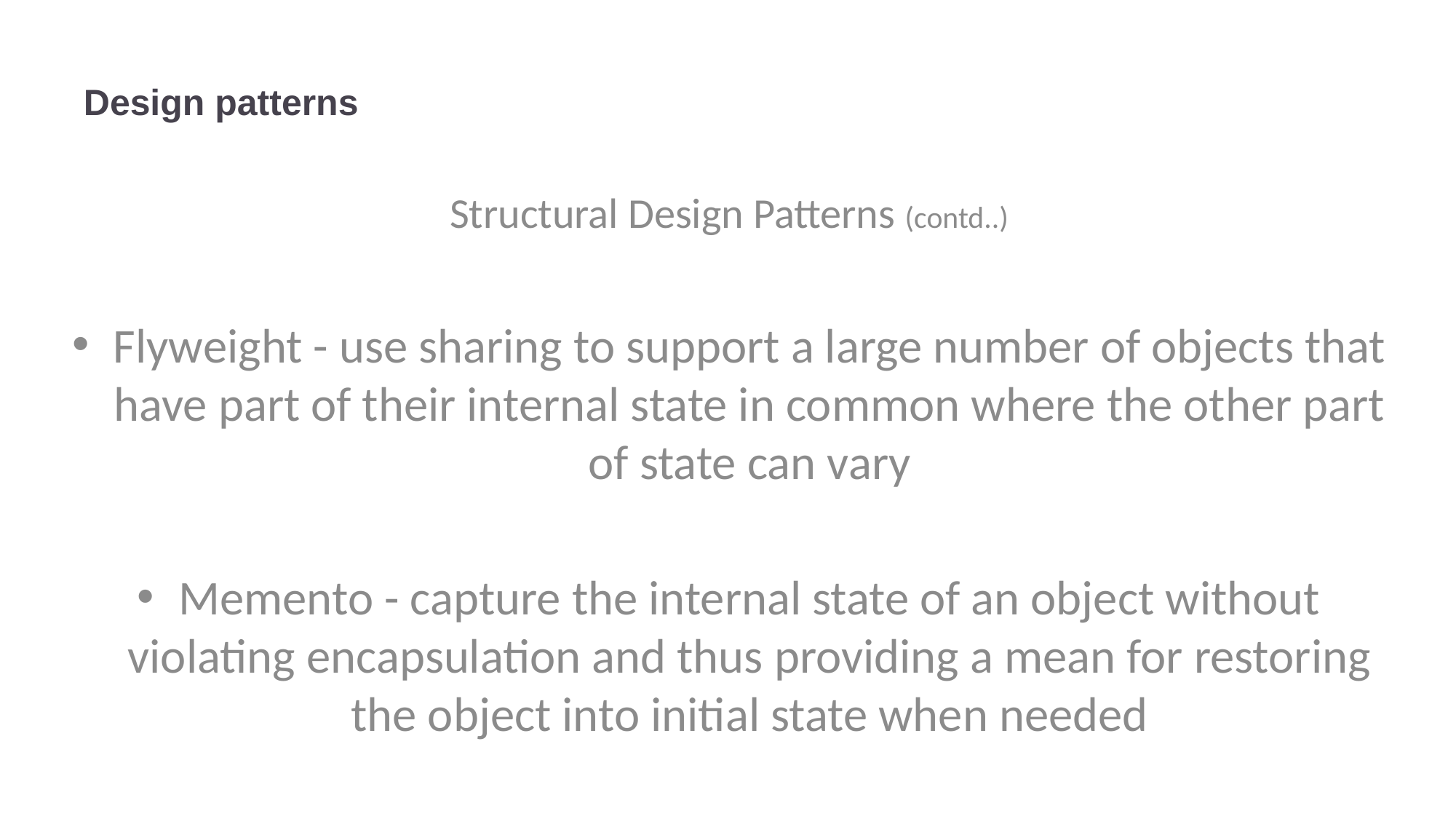

Design patterns
# Structural Design Patterns (contd..)

Flyweight - use sharing to support a large number of objects that have part of their internal state in common where the other part of state can vary

Memento - capture the internal state of an object without violating encapsulation and thus providing a mean for restoring the object into initial state when needed